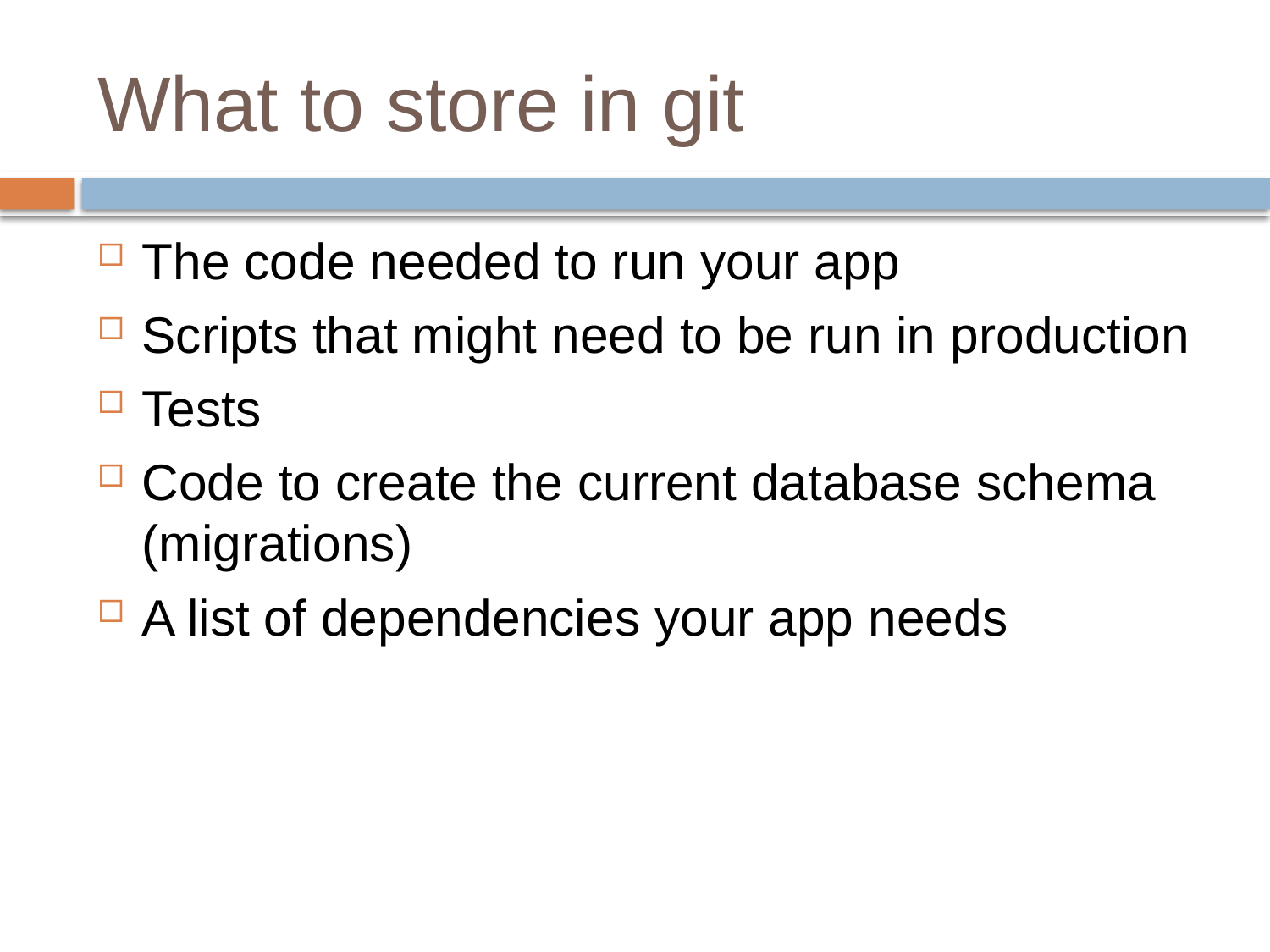

# What to store in git
The code needed to run your app
Scripts that might need to be run in production
Tests
Code to create the current database schema (migrations)
A list of dependencies your app needs